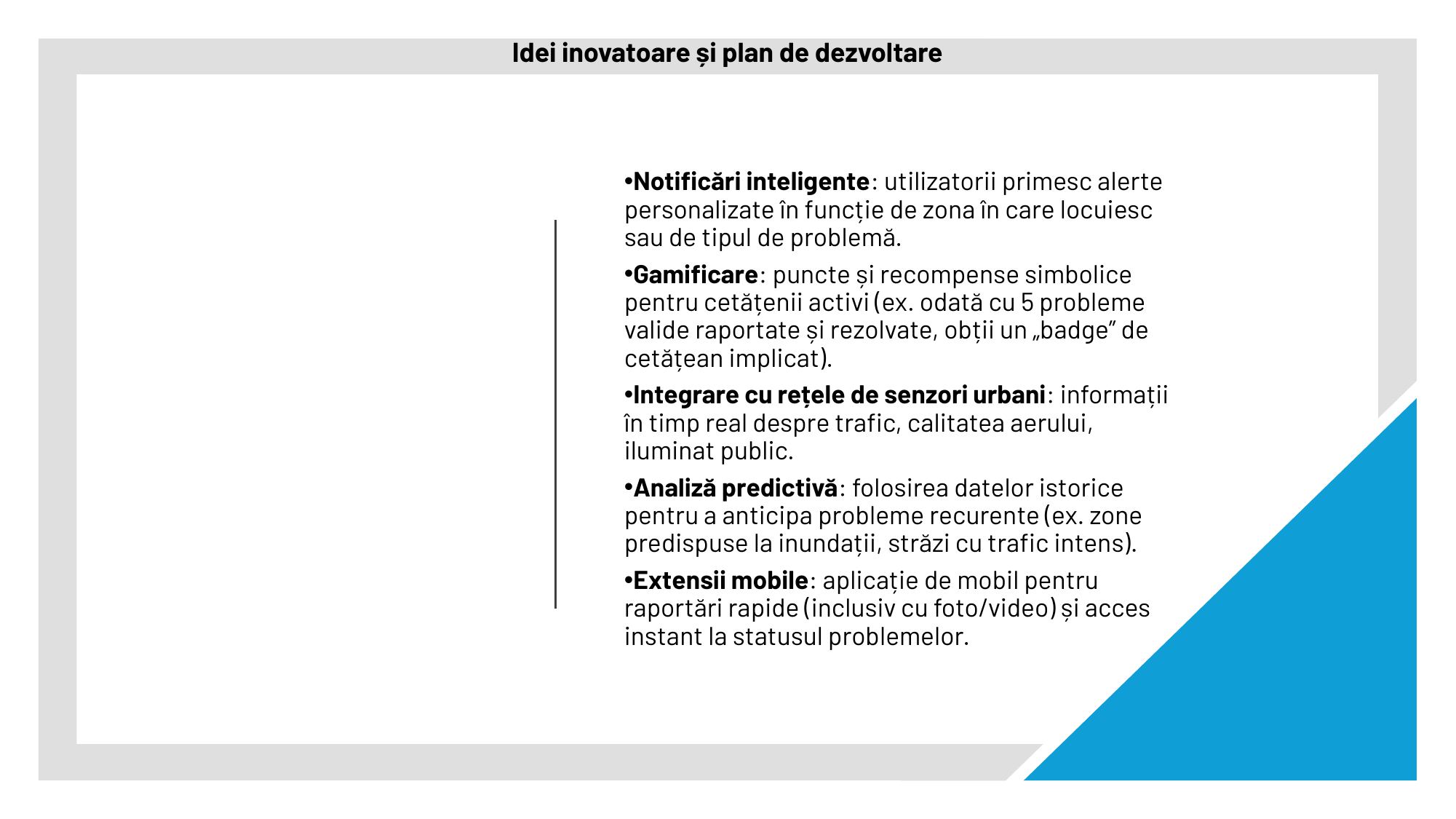

Idei inovatoare și plan de dezvoltare

Notificări inteligente: utilizatorii primesc alerte personalizate în funcție de zona în care locuiesc sau de tipul de problemă.
Gamificare: puncte și recompense simbolice pentru cetățenii activi (ex. odată cu 5 probleme valide raportate și rezolvate, obții un „badge” de cetățean implicat).
Integrare cu rețele de senzori urbani: informații în timp real despre trafic, calitatea aerului, iluminat public.
Analiză predictivă: folosirea datelor istorice pentru a anticipa probleme recurente (ex. zone predispuse la inundații, străzi cu trafic intens).
Extensii mobile: aplicație de mobil pentru raportări rapide (inclusiv cu foto/video) și acces instant la statusul problemelor.